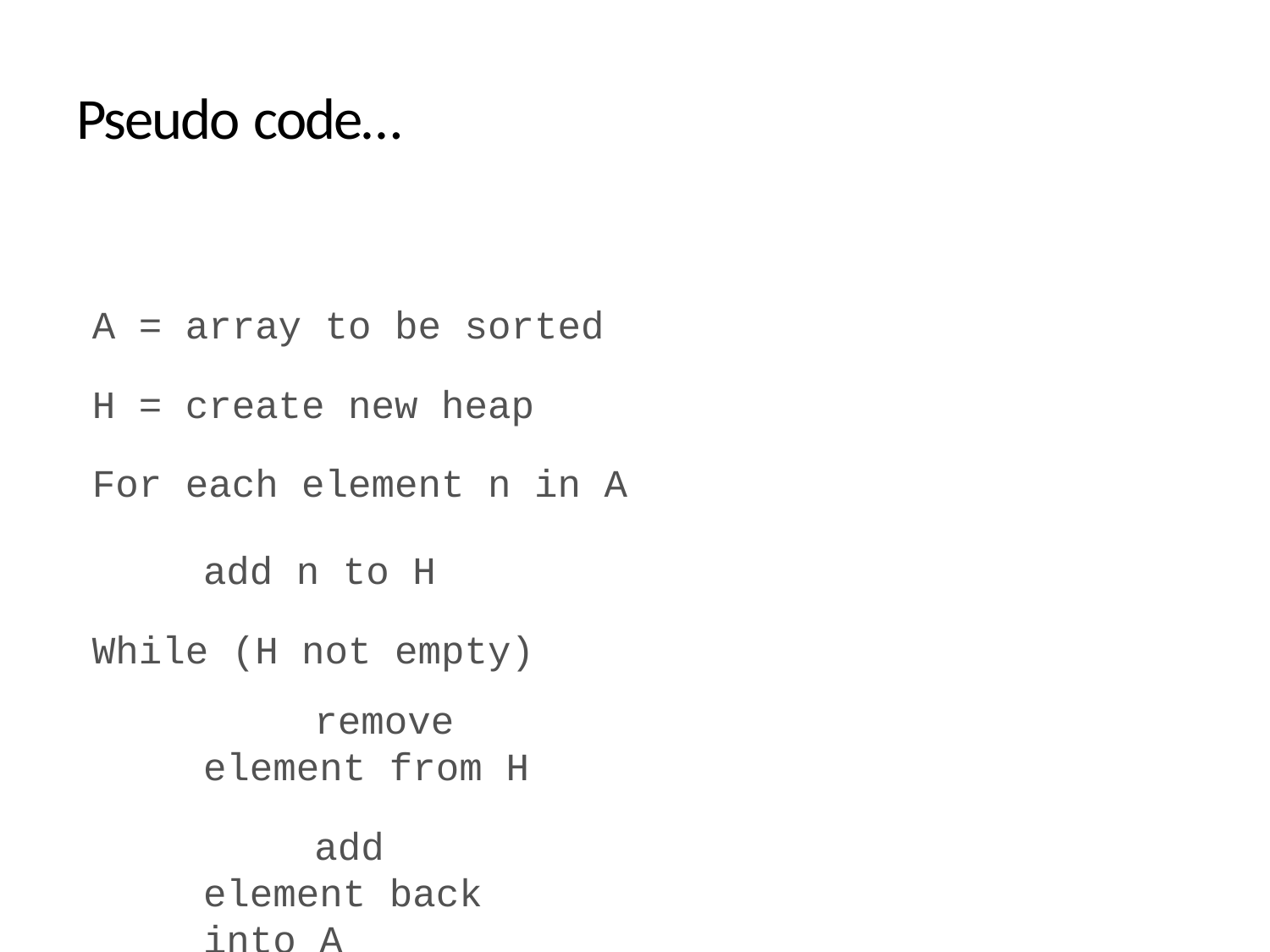

# Pseudo code…
A = array to be sorted
H = create new heap  For each element n in A
add n to H  While (H not empty)
remove element from H
add element back into A

28